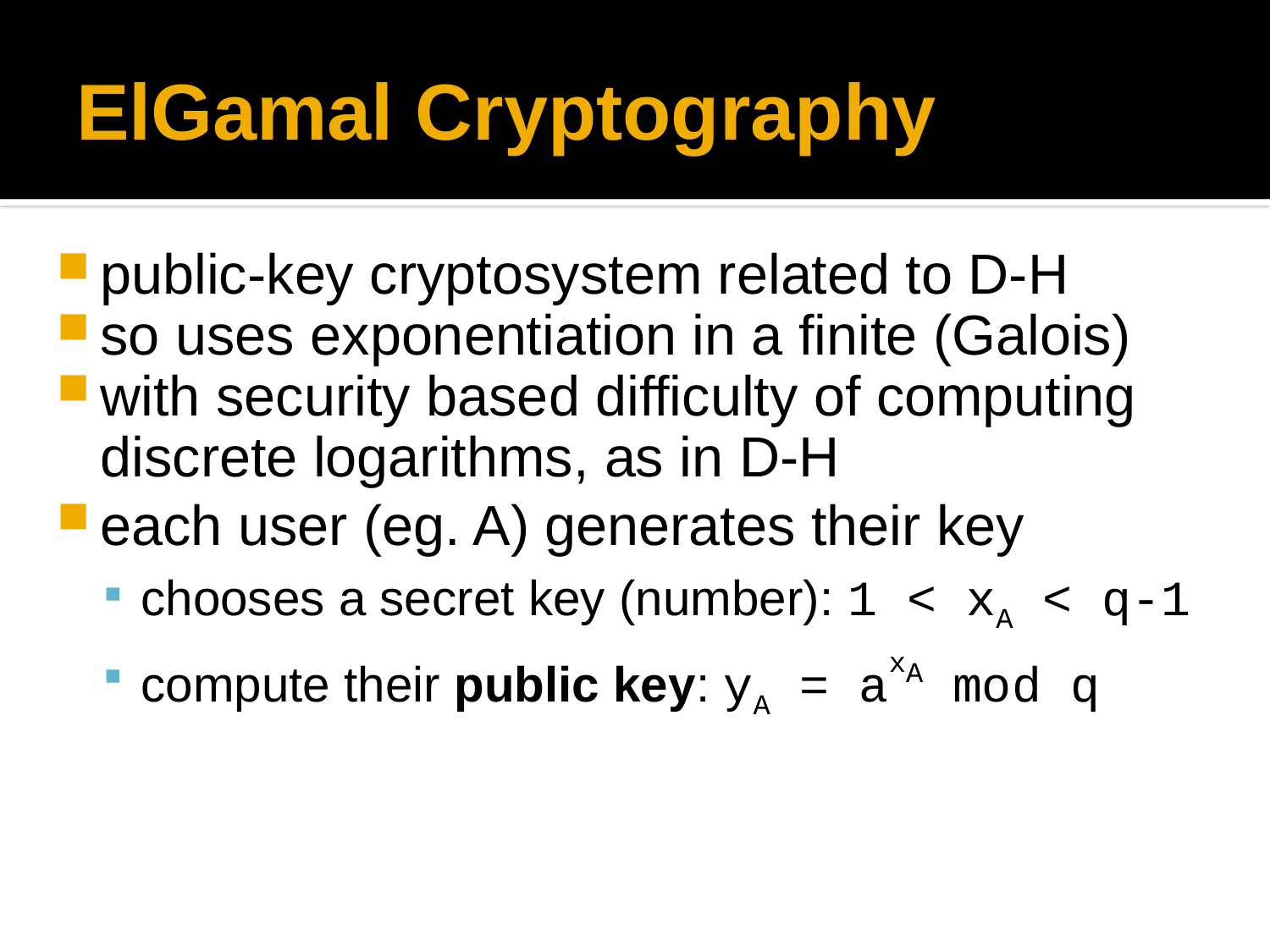

# ElGamal Cryptography
public-key cryptosystem related to D-H
so uses exponentiation in a finite (Galois)
with security based difficulty of computing discrete logarithms, as in D-H
each user (eg. A) generates their key
chooses a secret key (number): 1 < xA < q-1
compute their public key: yA = axA mod q